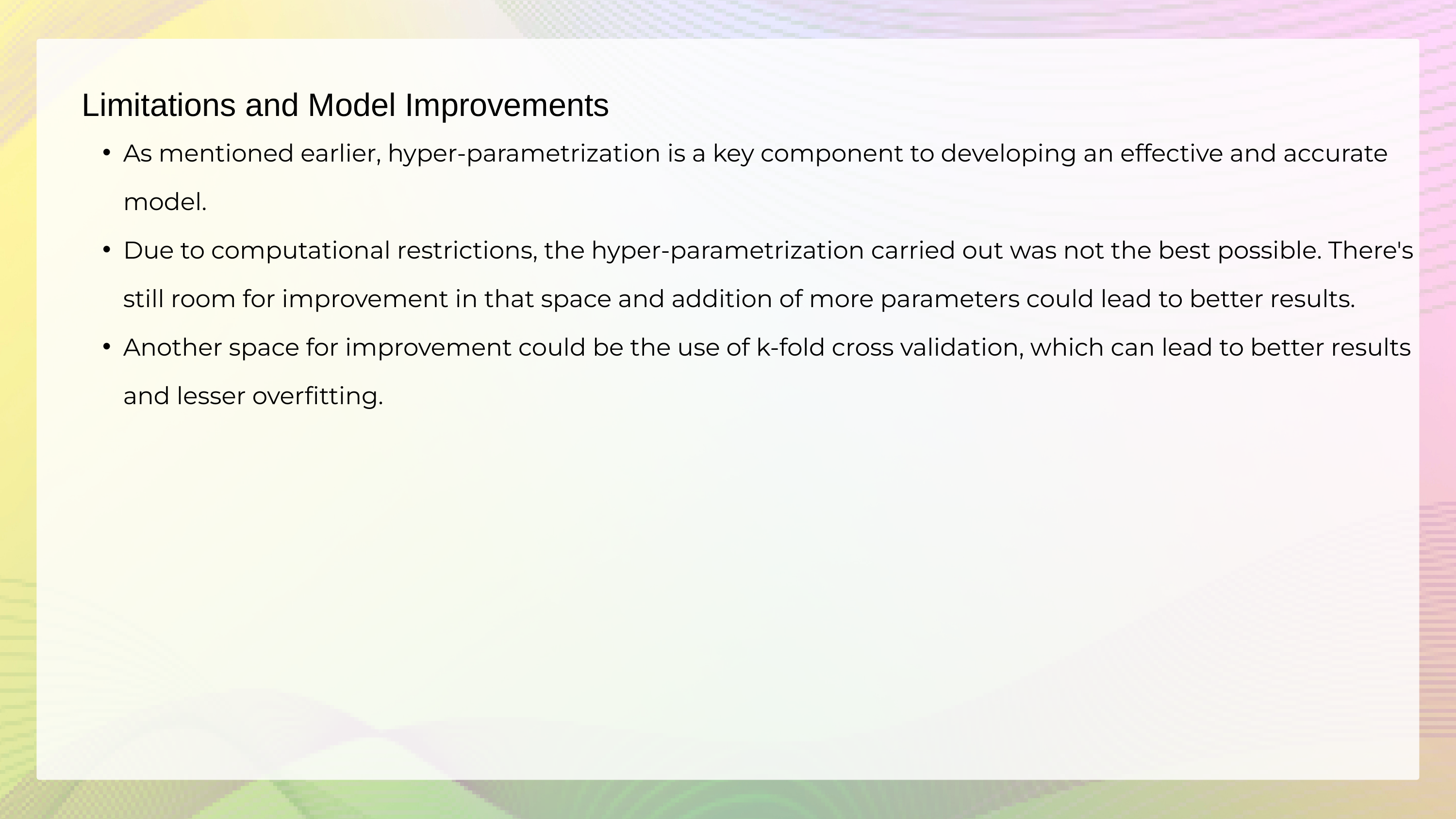

Limitations and Model Improvements
As mentioned earlier, hyper-parametrization is a key component to developing an effective and accurate model.
Due to computational restrictions, the hyper-parametrization carried out was not the best possible. There's still room for improvement in that space and addition of more parameters could lead to better results.
Another space for improvement could be the use of k-fold cross validation, which can lead to better results and lesser overfitting.